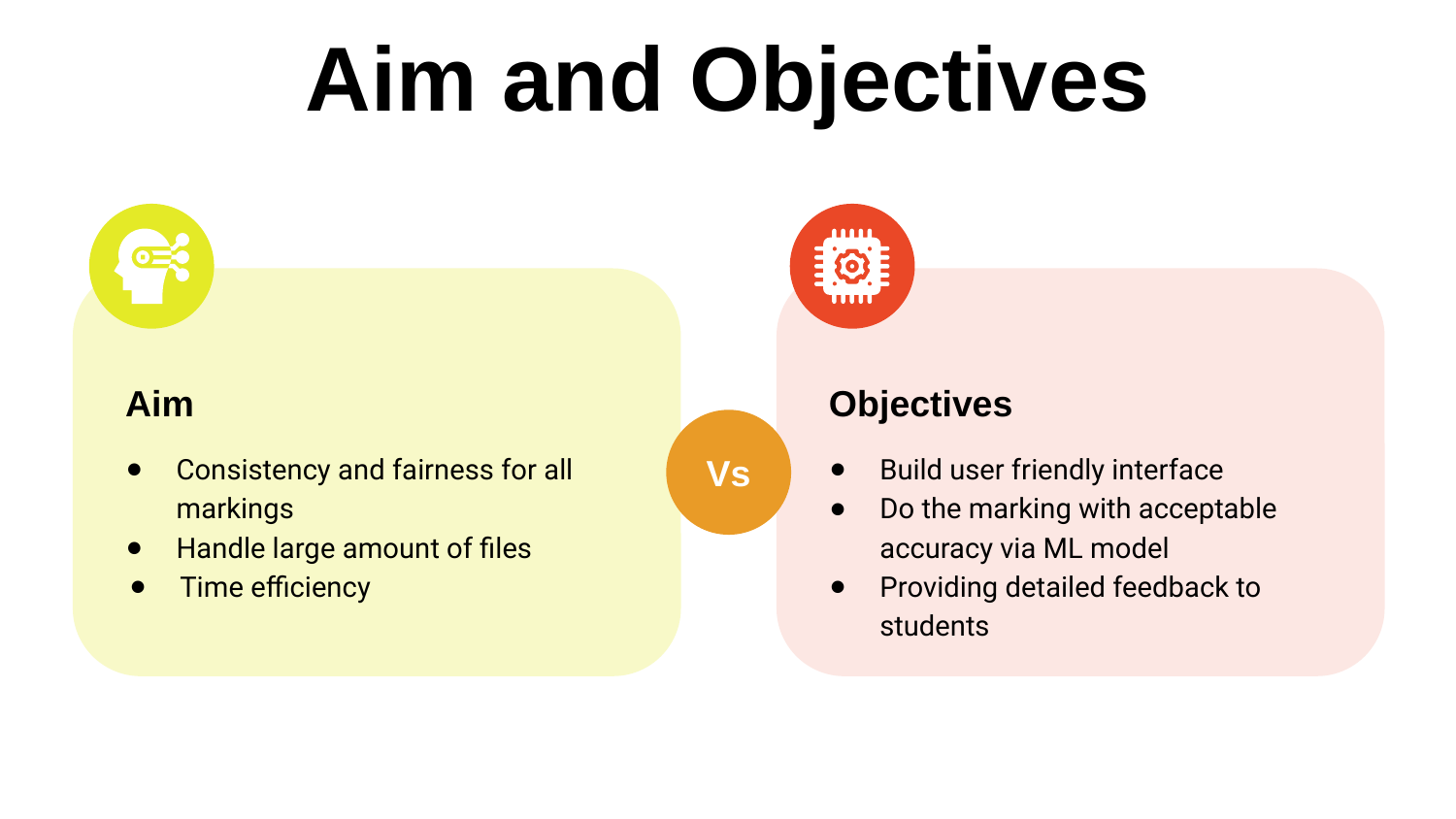

# Aim and Objectives

Aim
Consistency and fairness for all markings
Handle large amount of files
Time efficiency

Objectives
Build user friendly interface
Do the marking with acceptable accuracy via ML model
Providing detailed feedback to students

Vs